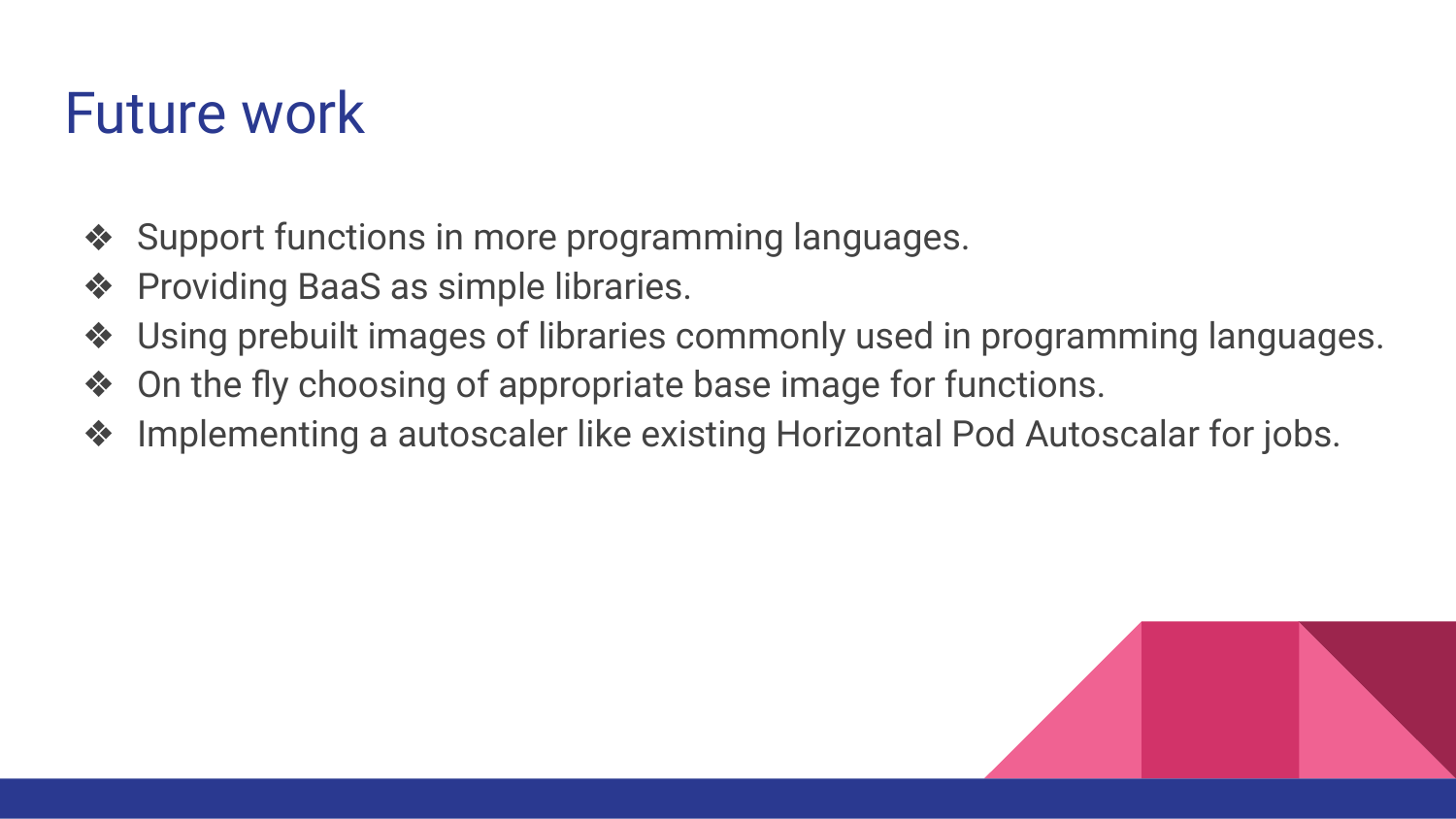

# Future work
Support functions in more programming languages.
Providing BaaS as simple libraries.
Using prebuilt images of libraries commonly used in programming languages.
On the fly choosing of appropriate base image for functions.
Implementing a autoscaler like existing Horizontal Pod Autoscalar for jobs.